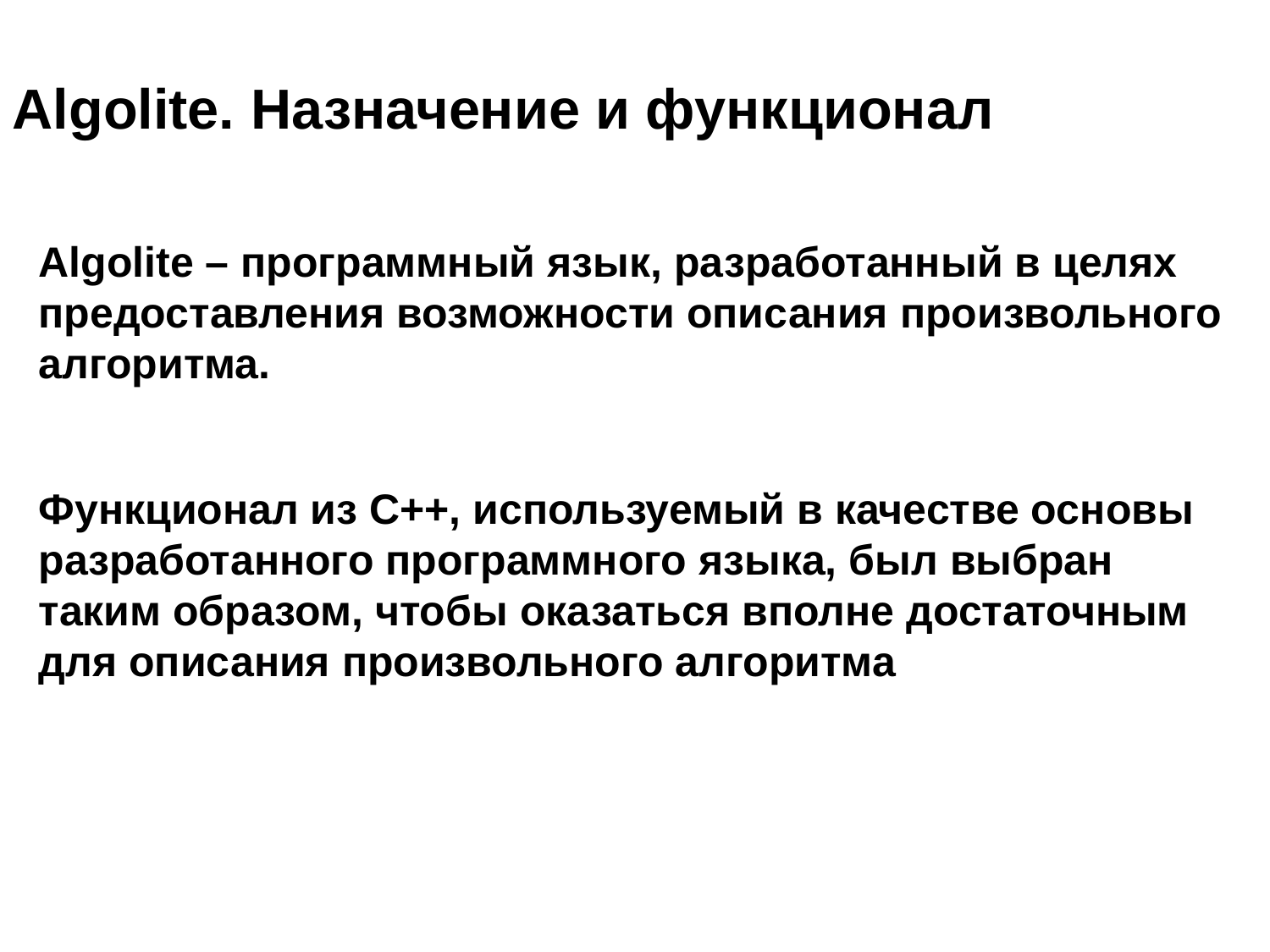

Algolite. Назначение и функционал
Algolite – программный язык, разработанный в целях предоставления возможности описания произвольного алгоритма.
Функционал из C++, используемый в качестве основы разработанного программного языка, был выбран таким образом, чтобы оказаться вполне достаточным для описания произвольного алгоритма